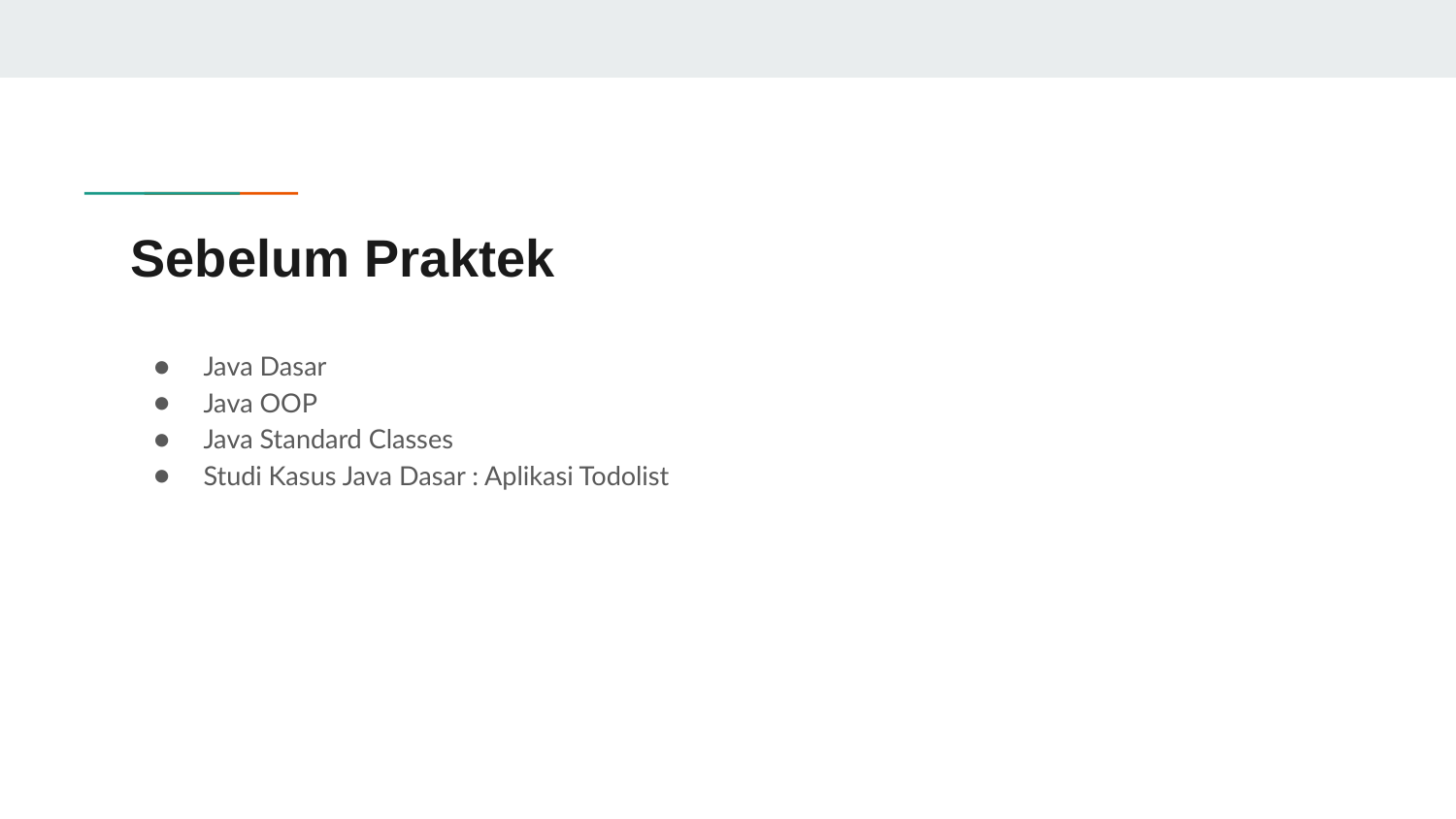

# Sebelum Praktek
Java Dasar
Java OOP
Java Standard Classes
Studi Kasus Java Dasar : Aplikasi Todolist